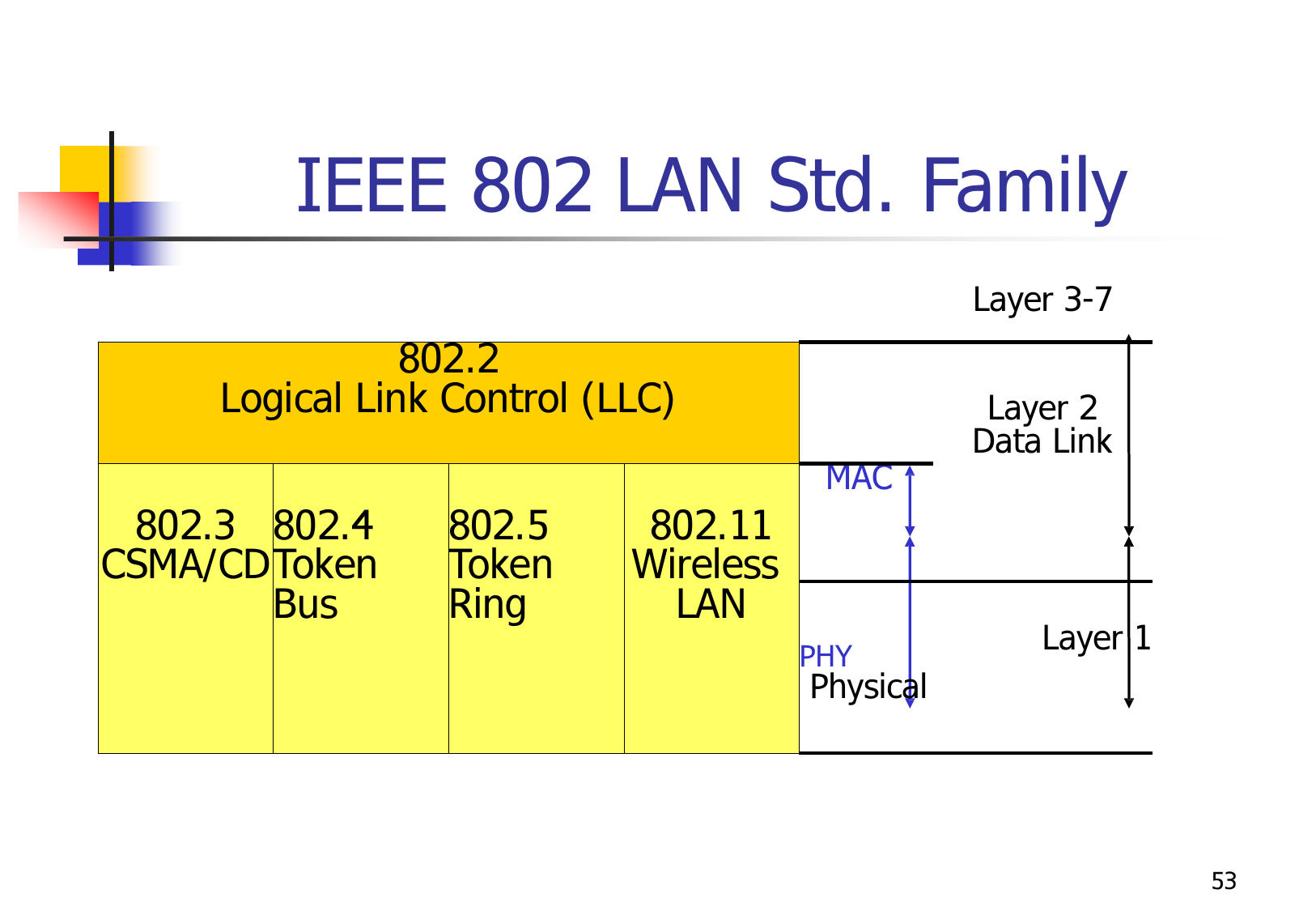

# IEEE 802 LAN Std. Family
Layer 3-7

| 802.2 Logical Link Control (LLC) |  |  |  |  | Layer 2 Data Link |
| --- | --- | --- | --- | --- | --- |
| 802.3 CSMA/CD | 802.4 Token Bus | 802.5 Token Ring | 802.11 Wireless LAN | MAC |  |
|  |  |  |  | PHY Layer 1 Physical |  |

53